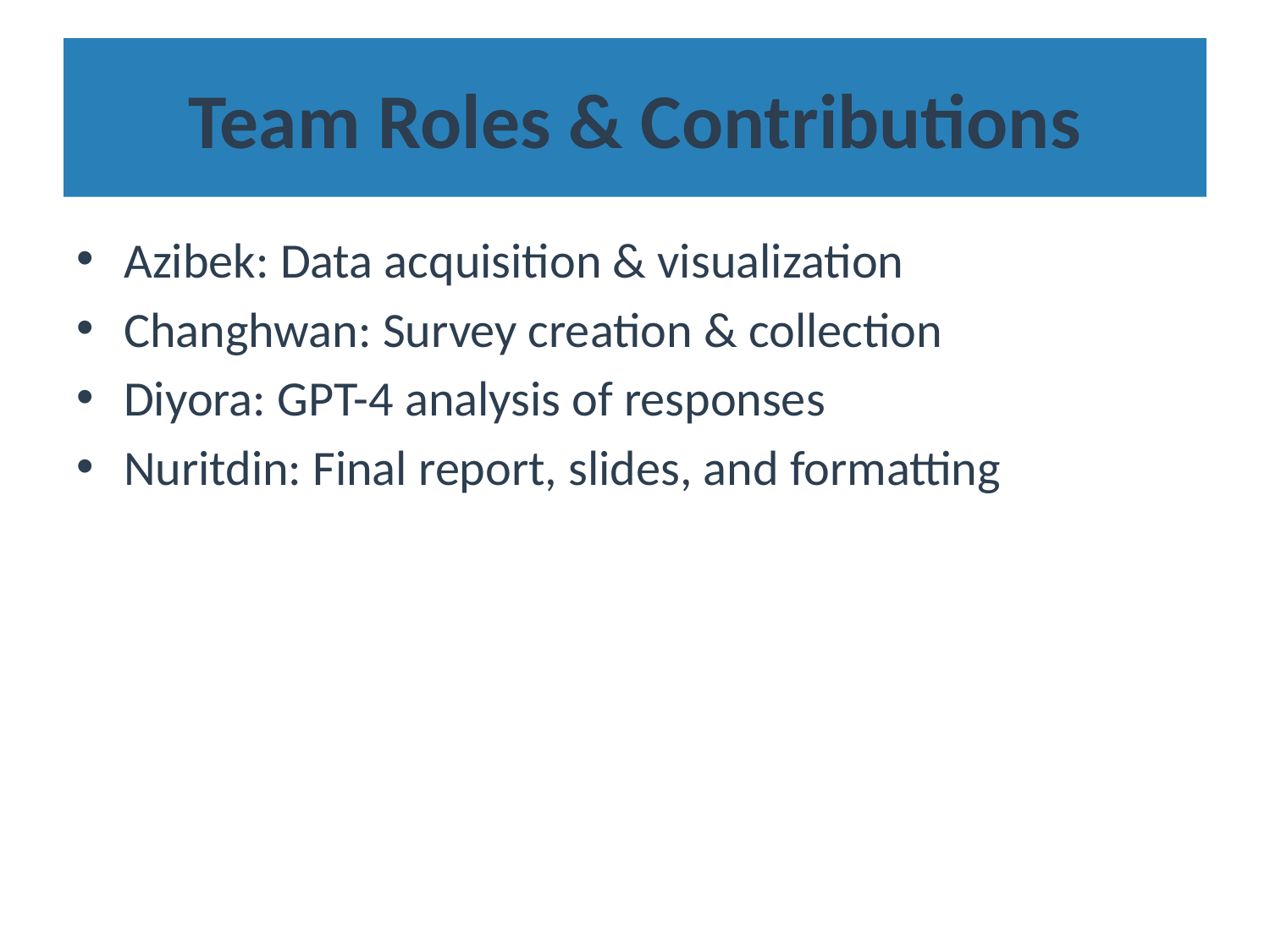

# Team Roles & Contributions
Azibek: Data acquisition & visualization
Changhwan: Survey creation & collection
Diyora: GPT-4 analysis of responses
Nuritdin: Final report, slides, and formatting